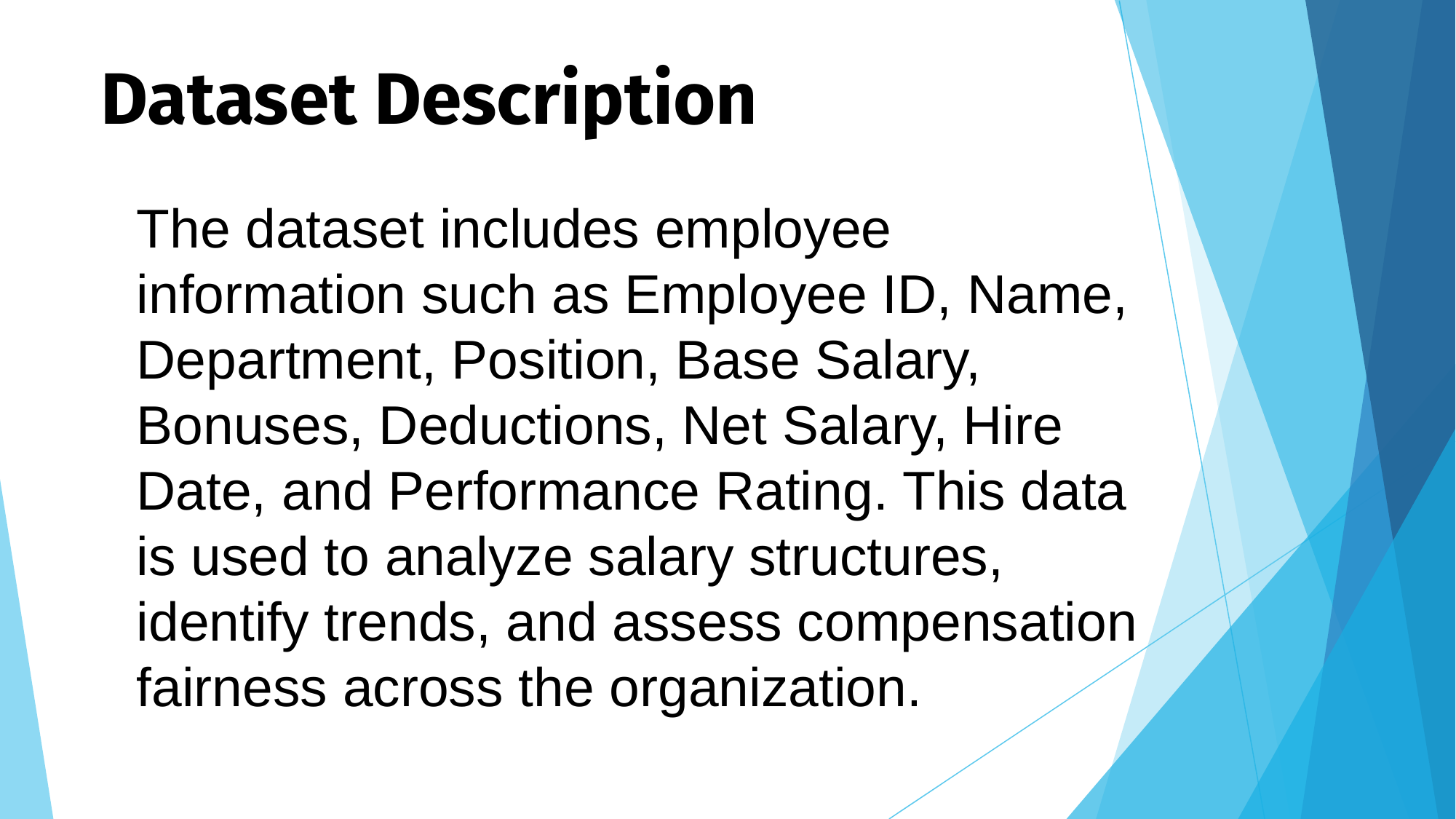

# Dataset Description

The dataset includes employee information such as Employee ID, Name, Department, Position, Base Salary, Bonuses, Deductions, Net Salary, Hire Date, and Performance Rating. This data is used to analyze salary structures, identify trends, and assess compensation fairness across the organization.